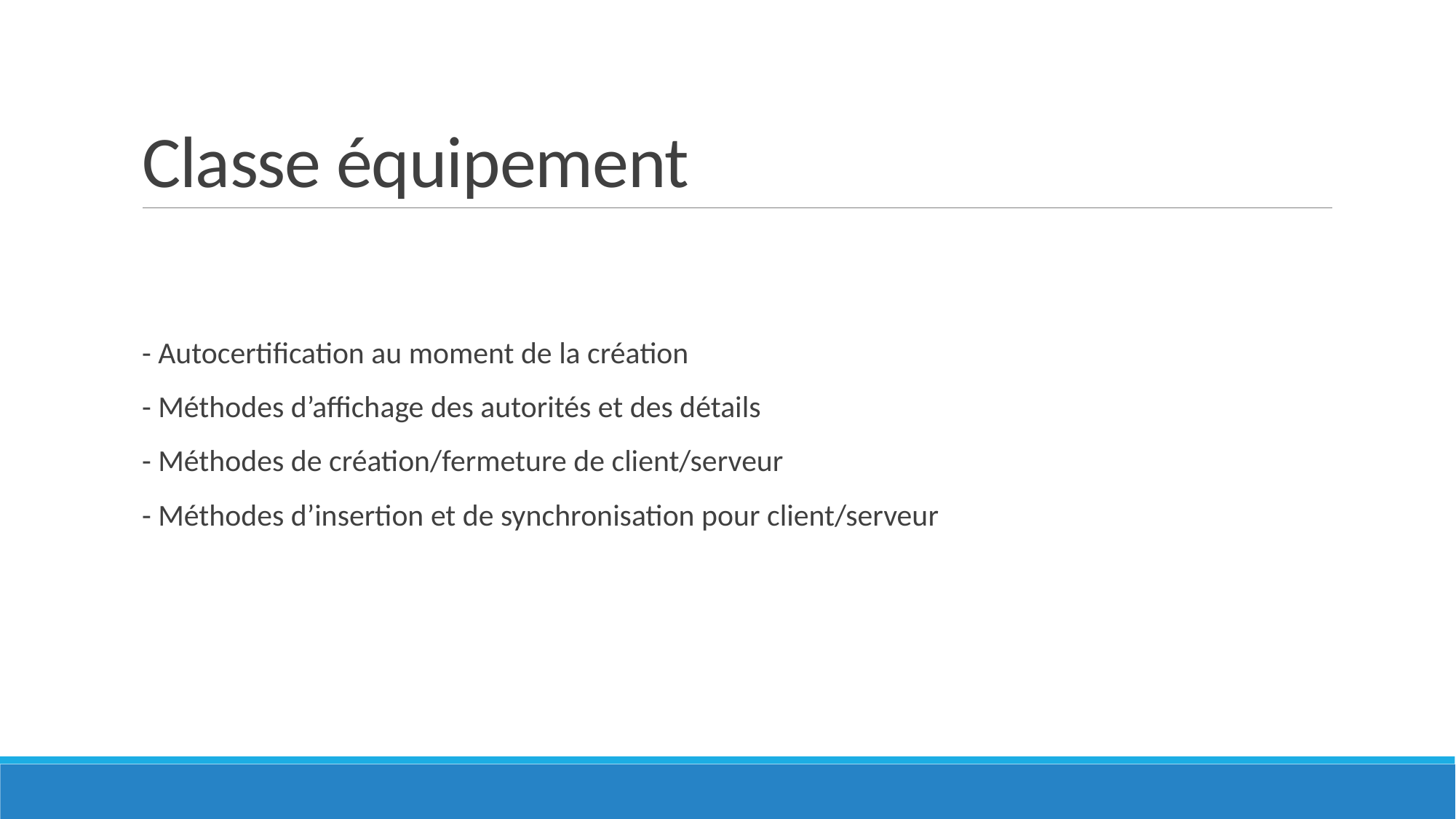

# Classe équipement

- Autocertification au moment de la création
- Méthodes d’affichage des autorités et des détails
- Méthodes de création/fermeture de client/serveur
- Méthodes d’insertion et de synchronisation pour client/serveur